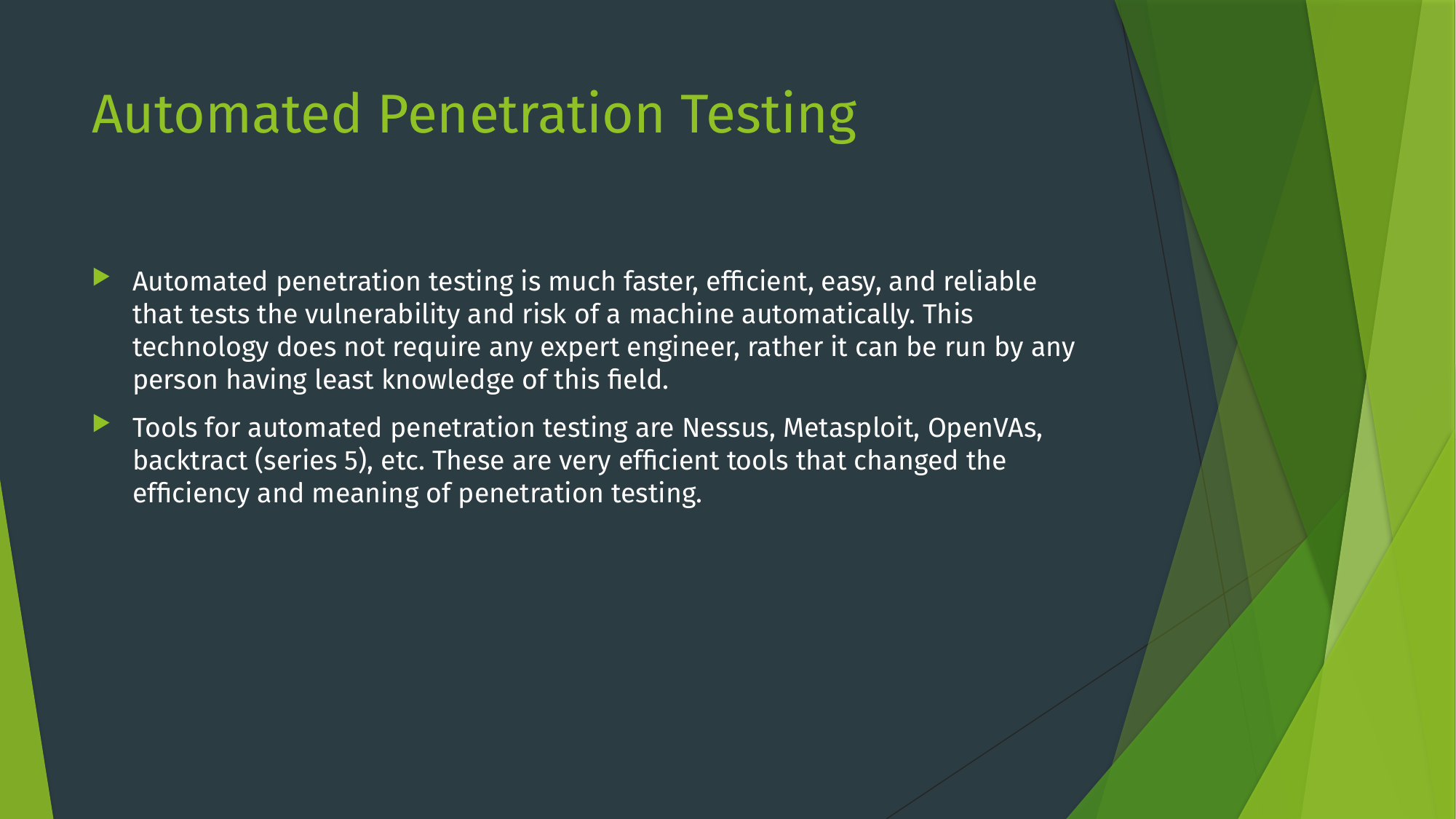

# Automated Penetration Testing
Automated penetration testing is much faster, efficient, easy, and reliable that tests the vulnerability and risk of a machine automatically. This technology does not require any expert engineer, rather it can be run by any person having least knowledge of this field.
Tools for automated penetration testing are Nessus, Metasploit, OpenVAs, backtract (series 5), etc. These are very efficient tools that changed the efficiency and meaning of penetration testing.